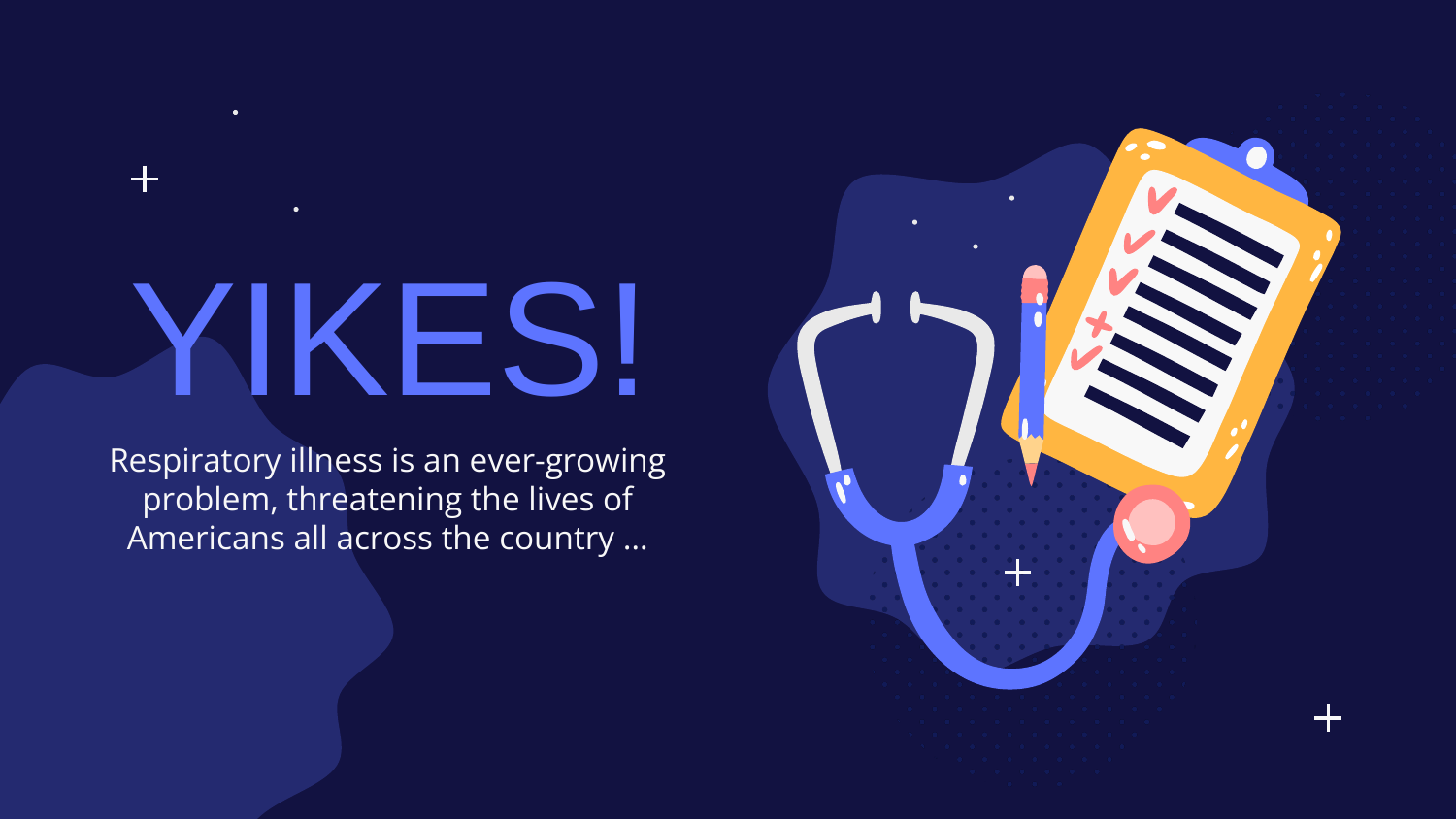

# YIKES!

Respiratory illness is an ever-growing problem, threatening the lives of Americans all across the country …